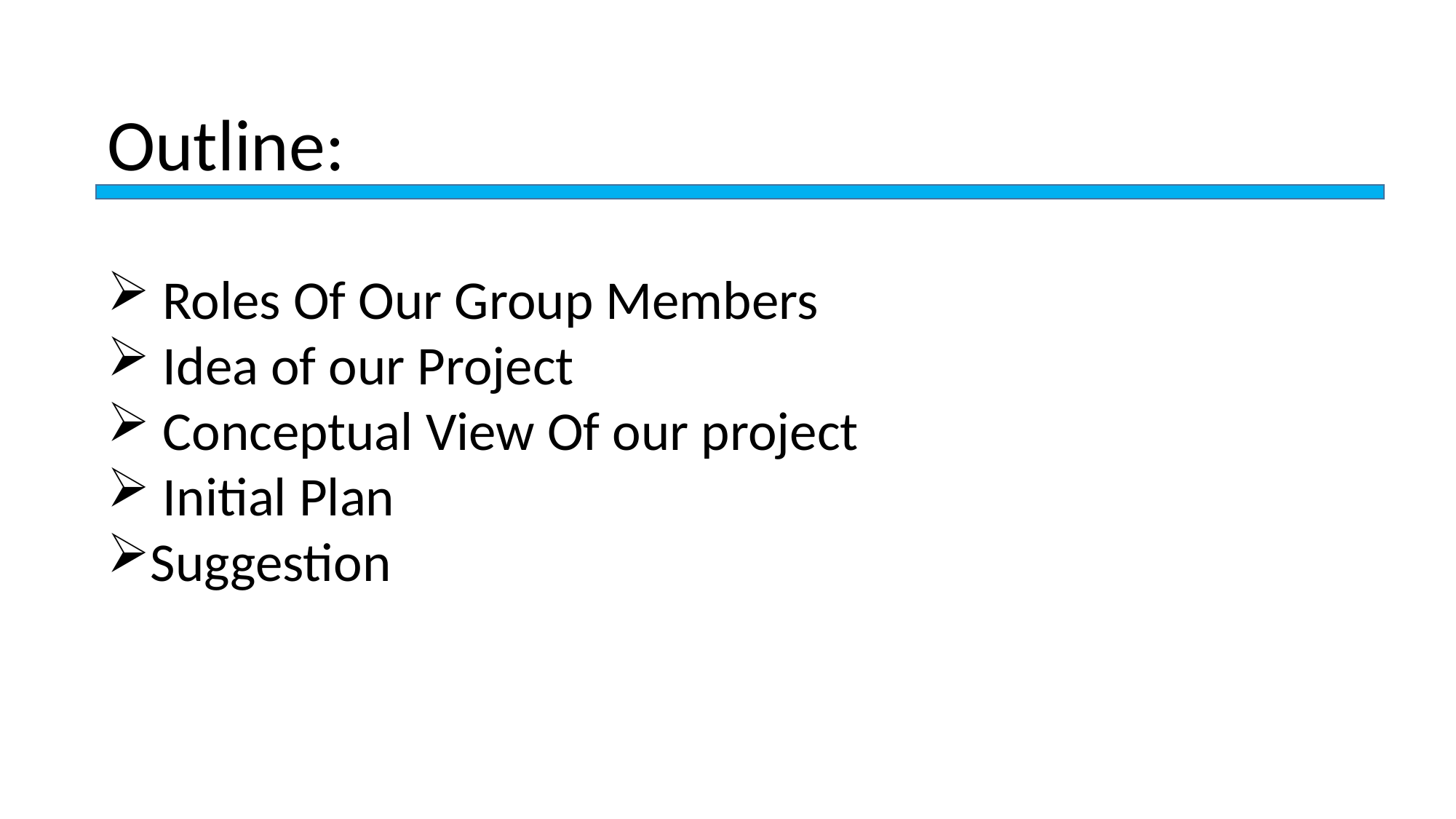

Outline:

 Roles Of Our Group Members
 Idea of our Project
 Conceptual View Of our project
 Initial Plan
Suggestion